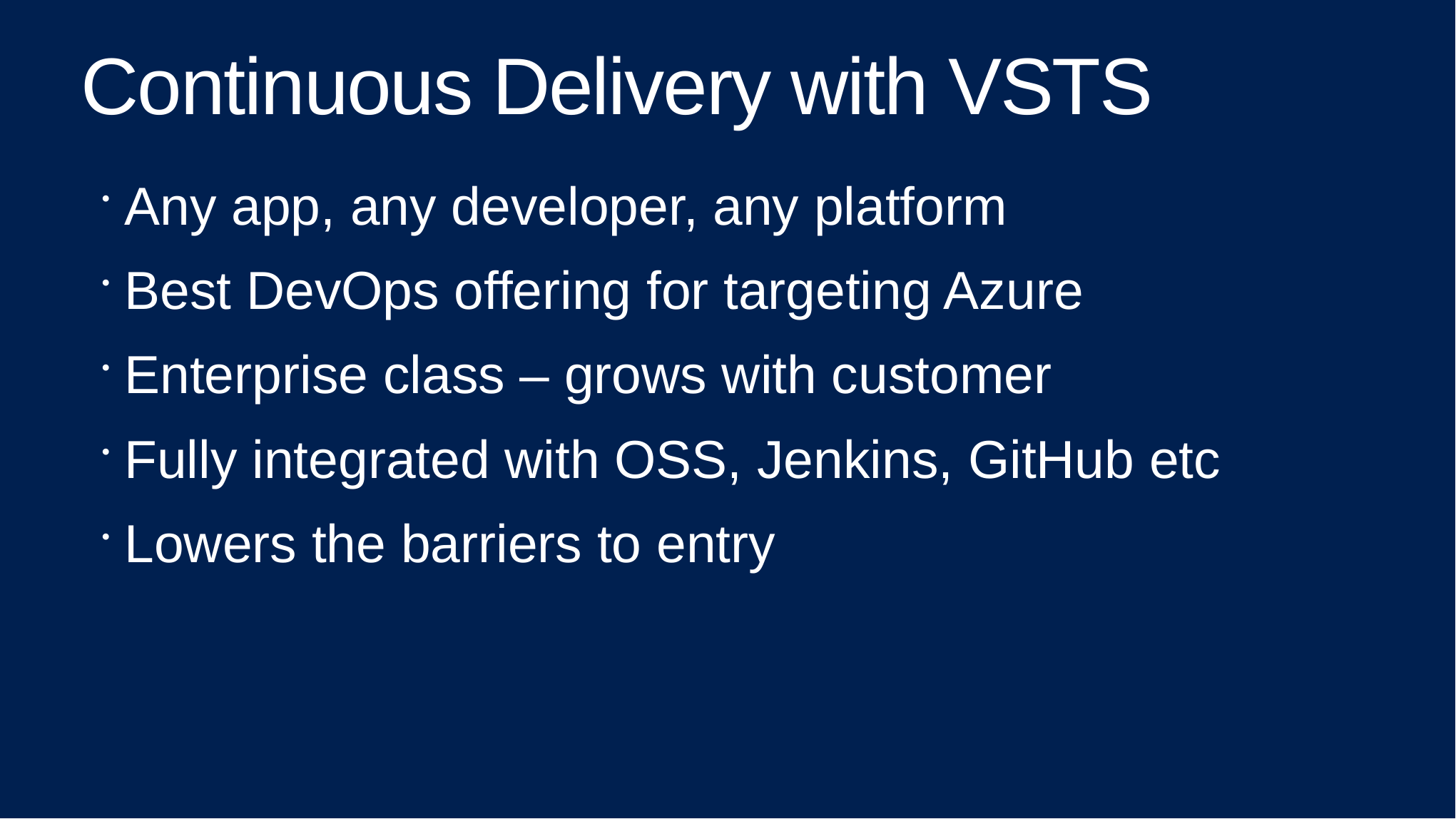

Continuous Delivery with VSTS
Any app, any developer, any platform
Best DevOps offering for targeting Azure
Enterprise class – grows with customer
Fully integrated with OSS, Jenkins, GitHub etc
Lowers the barriers to entry